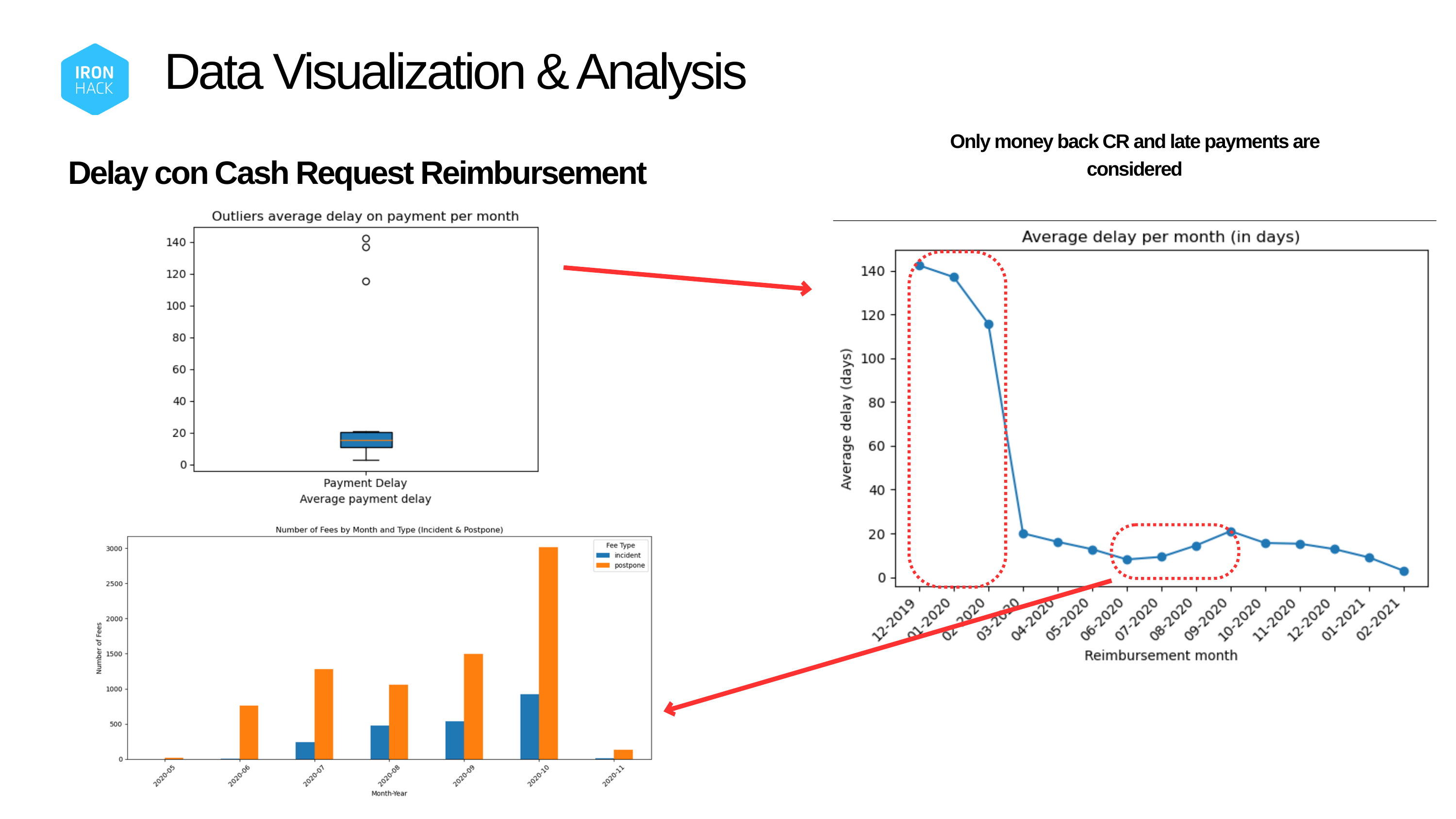

Data Visualization & Analysis
Only money back CR and late payments are considered
Delay con Cash Request Reimbursement